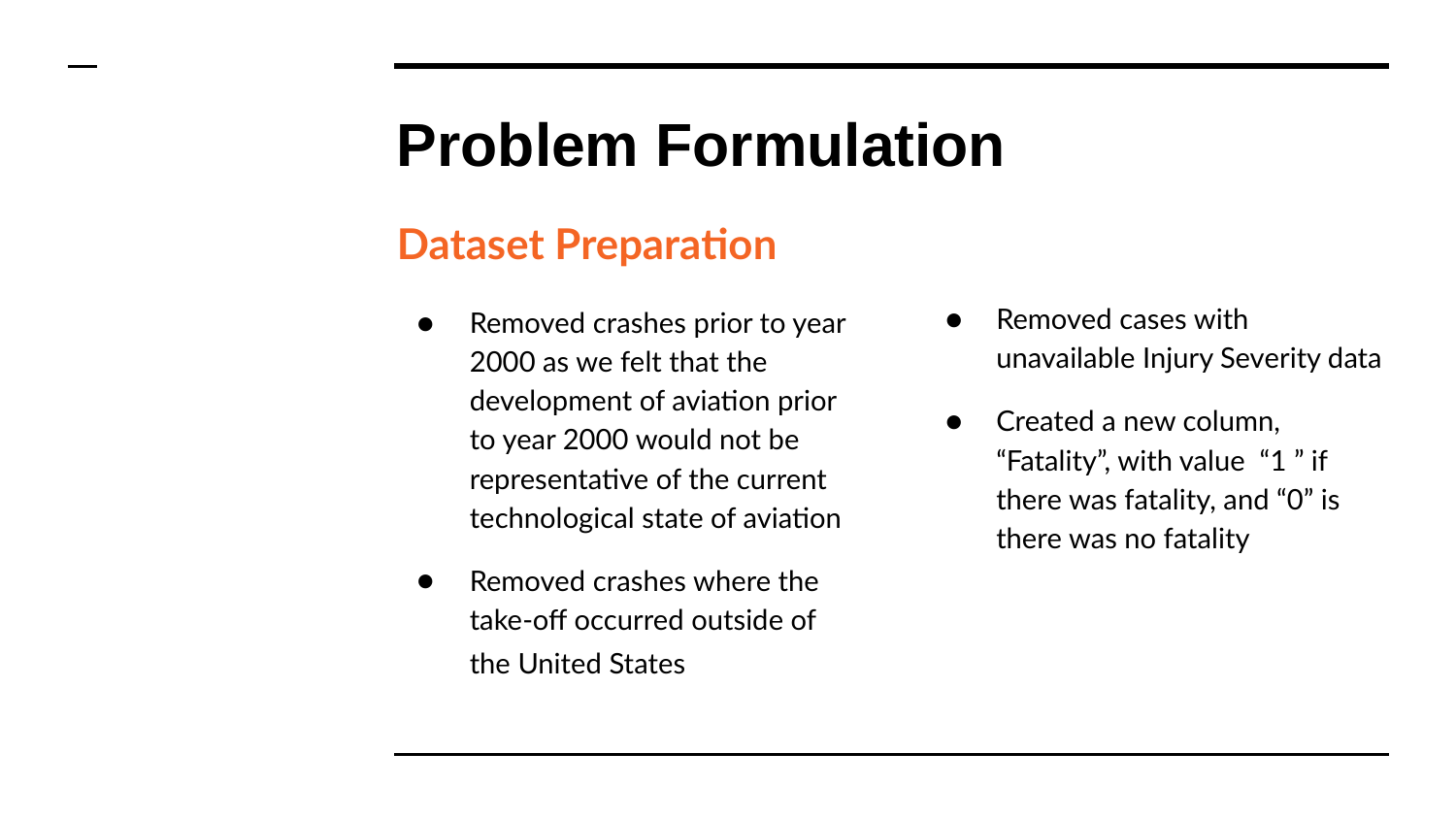

# Problem Formulation
Dataset Preparation
Removed crashes prior to year 2000 as we felt that the development of aviation prior to year 2000 would not be representative of the current technological state of aviation
Removed crashes where the take-off occurred outside of the United States

Removed cases with unavailable Injury Severity data
Created a new column, “Fatality”, with value  “1 ” if there was fatality, and “0” is there was no fatality